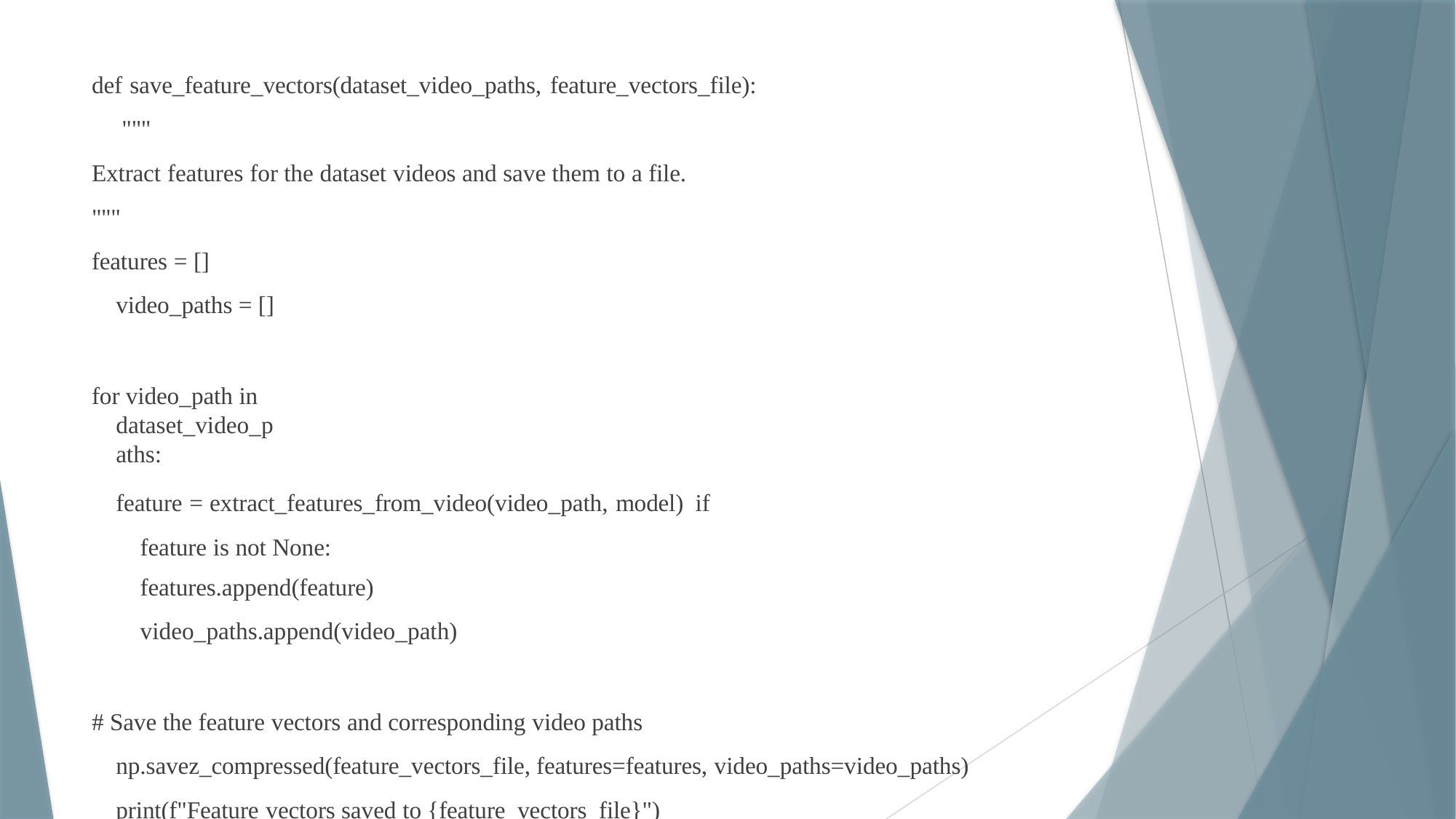

def save_feature_vectors(dataset_video_paths, feature_vectors_file):  """
Extract features for the dataset videos and save them to a file.
"""
features = []  video_paths = []

for video_path in dataset_video_paths:
feature = extract_features_from_video(video_path, model)  if feature is not None:
features.append(feature)
video_paths.append(video_path)

# Save the feature vectors and corresponding video paths  np.savez_compressed(feature_vectors_file, features=features, video_paths=video_paths)  print(f"Feature vectors saved to {feature_vectors_file}")